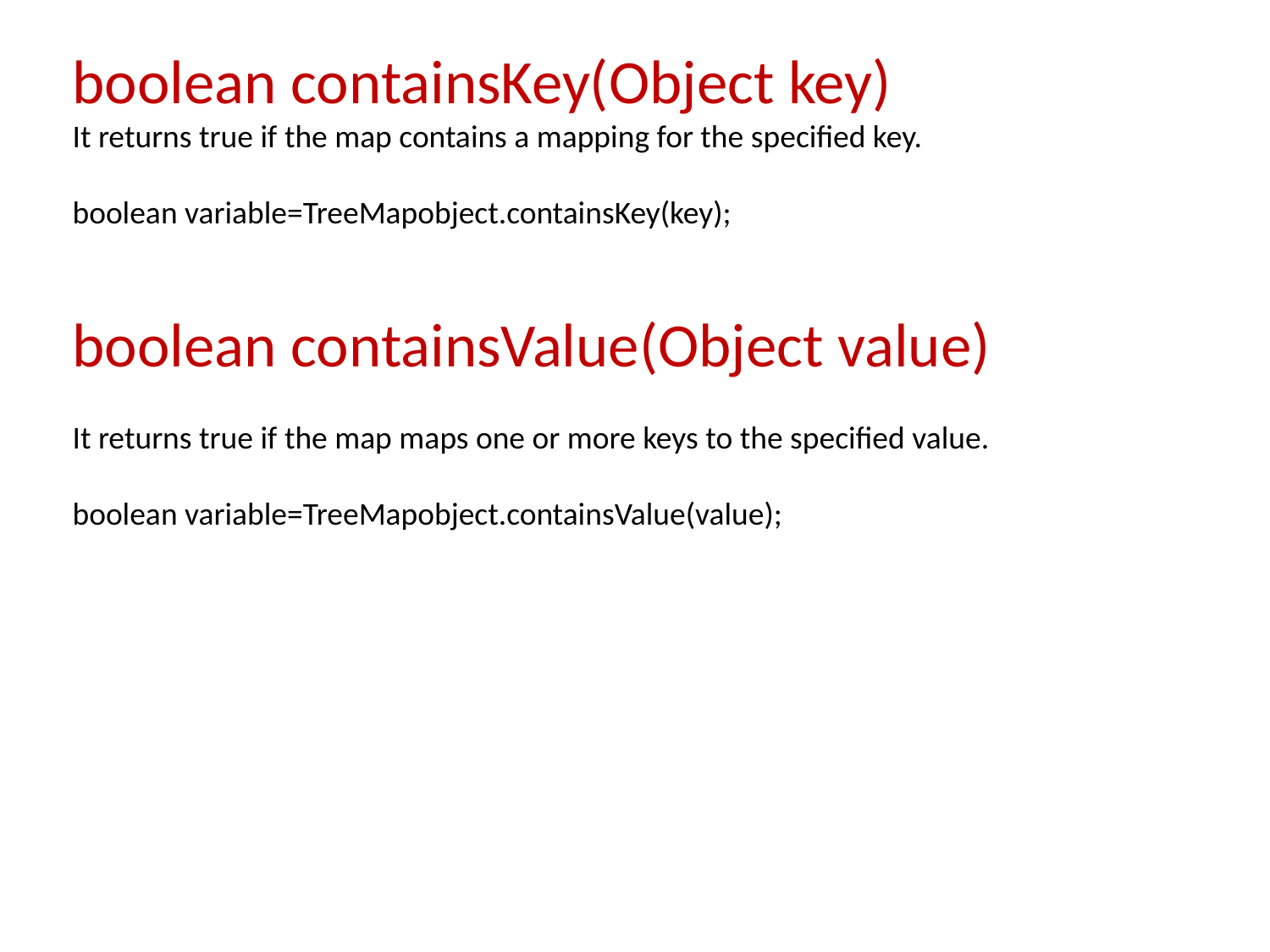

boolean containsKey(Object key)
It returns true if the map contains a mapping for the specified key.

boolean variable=TreeMapobject.containsKey(key);

boolean containsValue(Object value)

It returns true if the map maps one or more keys to the specified value.

boolean variable=TreeMapobject.containsValue(value);